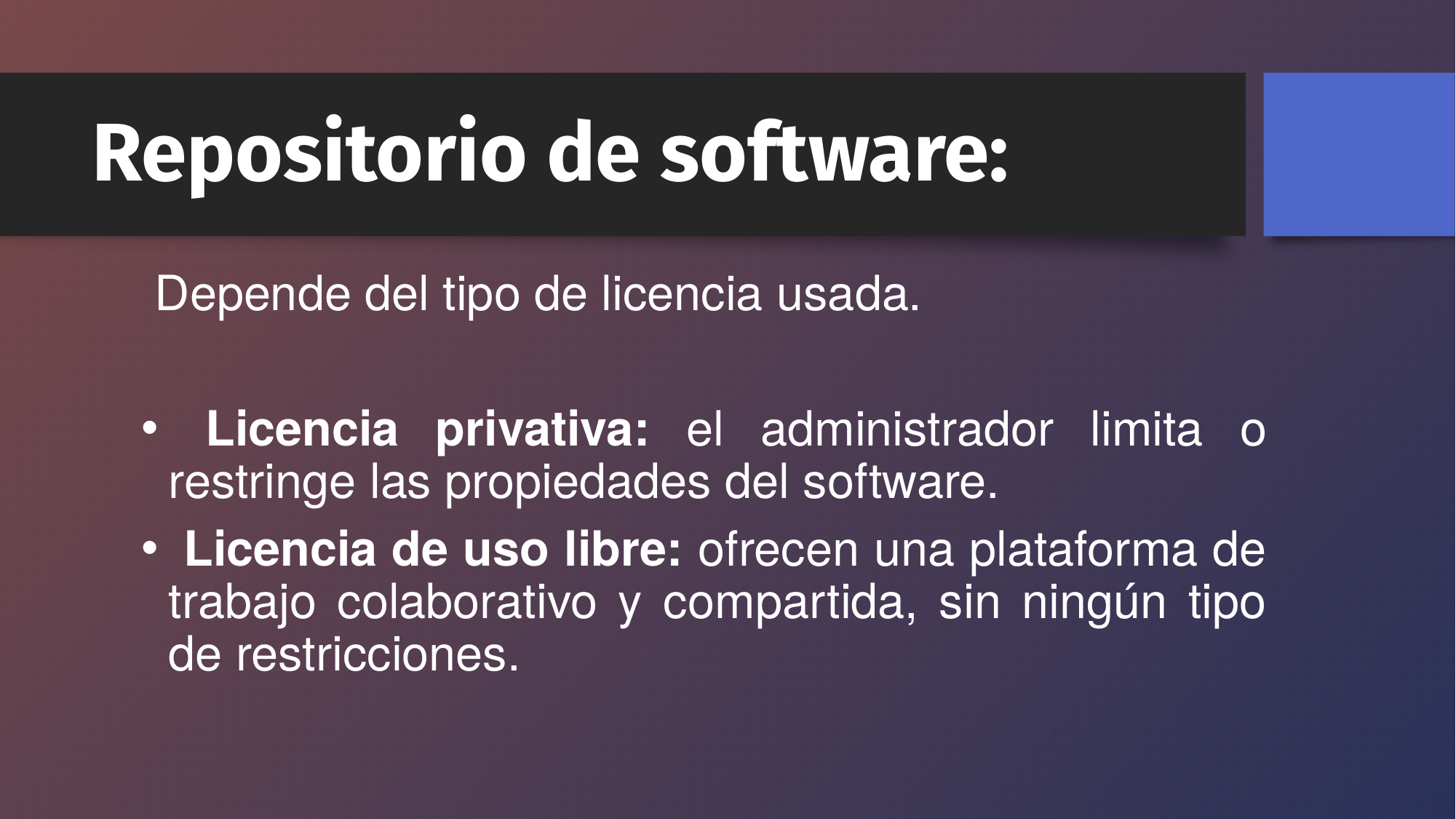

# Repositorio de software:
 Depende del tipo de licencia usada.

 Licencia privativa: el administrador limita o restringe las propiedades del software.
 Licencia de uso libre: ofrecen una plataforma de trabajo colaborativo y compartida, sin ningún tipo de restricciones.